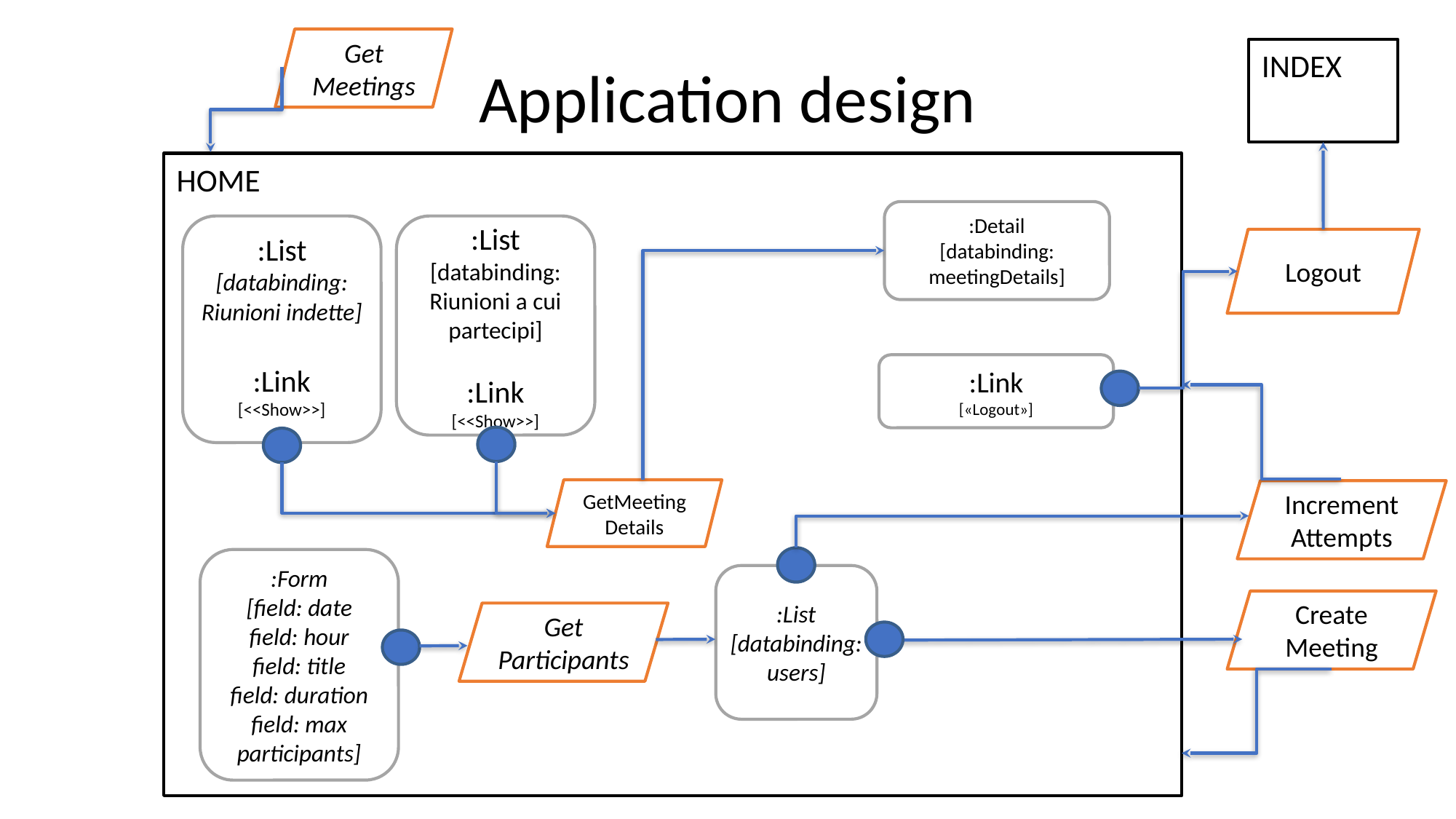

Get
Meetings
# Application design
INDEX

HOME

:Detail
[databinding: meetingDetails]
:List
[databinding:
Riunioni a cui partecipi]

:Link
[<<Show>>]

:List
[databinding:
Riunioni indette]

:Link
[<<Show>>]
Logout
:Link
[«Logout»]

GetMeeting
Details
Increment
Attempts

:Form
[field: date
field: hour
field: title
field: duration
field: max participants]
:List
[databinding:
users]
Create
Meeting
Get
Participants